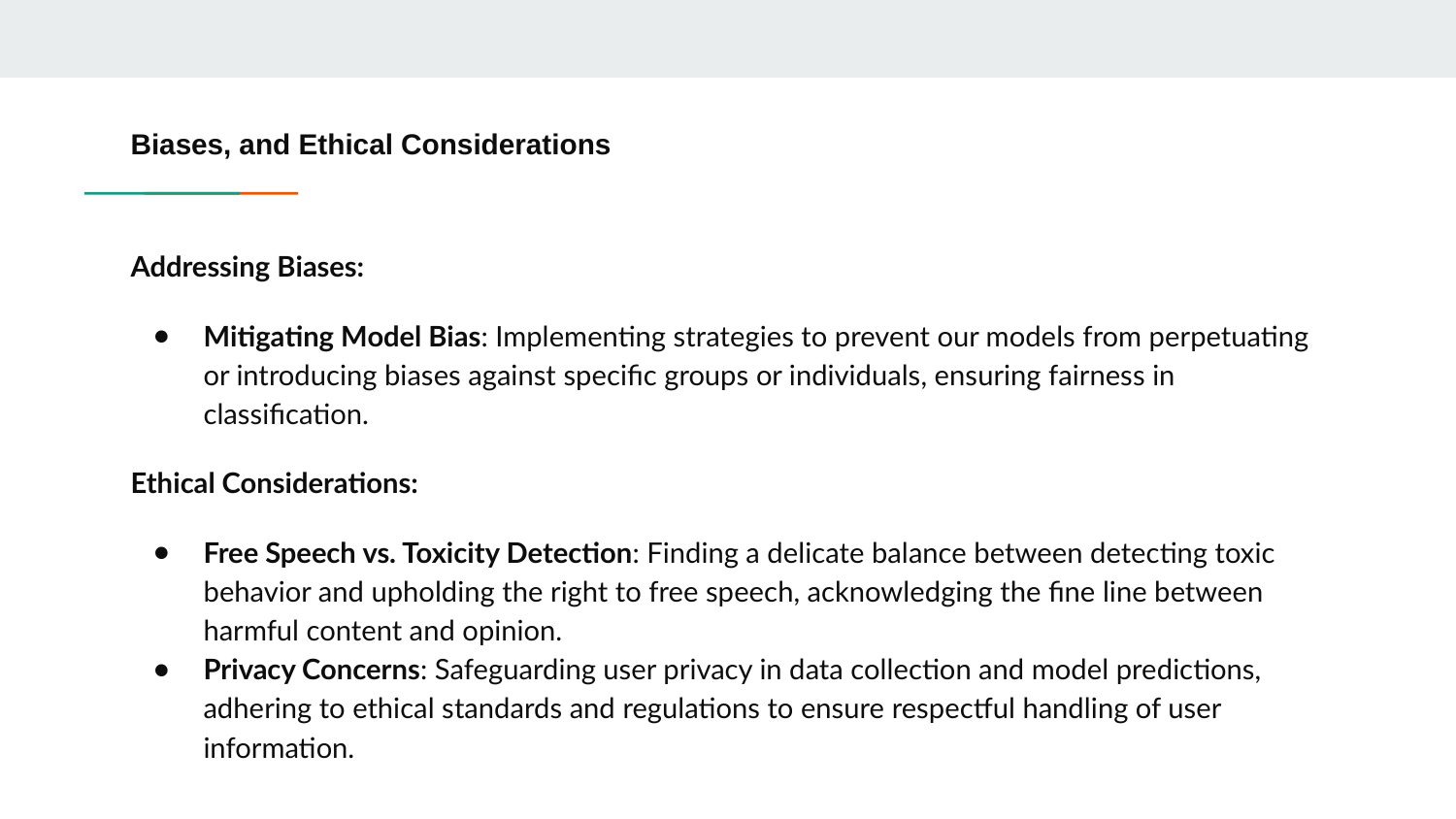

# Biases, and Ethical Considerations
Addressing Biases:
Mitigating Model Bias: Implementing strategies to prevent our models from perpetuating or introducing biases against specific groups or individuals, ensuring fairness in classification.
Ethical Considerations:
Free Speech vs. Toxicity Detection: Finding a delicate balance between detecting toxic behavior and upholding the right to free speech, acknowledging the fine line between harmful content and opinion.
Privacy Concerns: Safeguarding user privacy in data collection and model predictions, adhering to ethical standards and regulations to ensure respectful handling of user information.